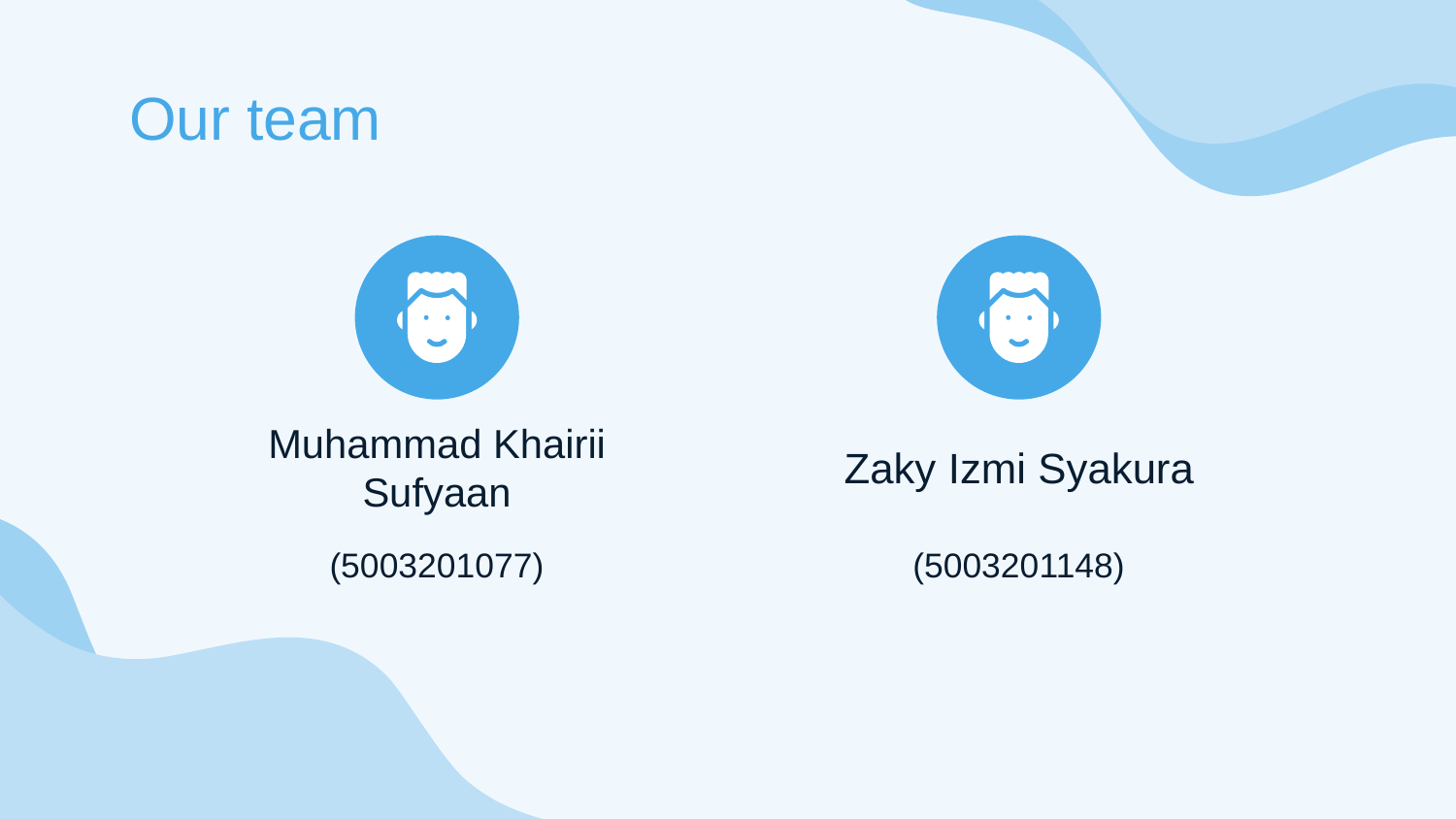

# Our team

Muhammad Khairii Sufyaan
Zaky Izmi Syakura
(5003201077)
(5003201148)